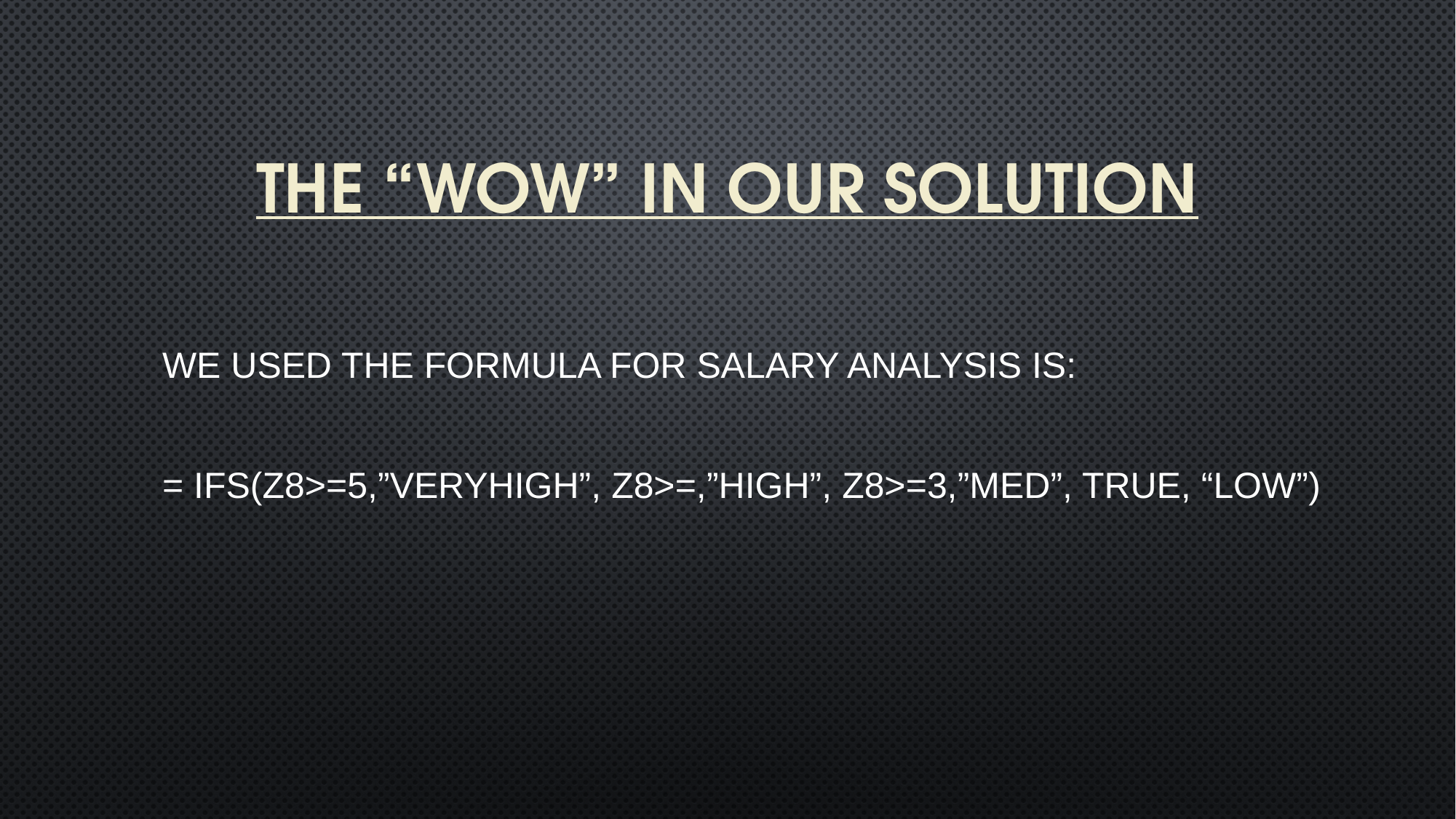

# The “wow” in our solution
We used the formula for salary analysis is:

= IFS(Z8>=5,”VERYHIGH”, Z8>=,”HIGH”, Z8>=3,”MED”, TRUE, “LOW”)